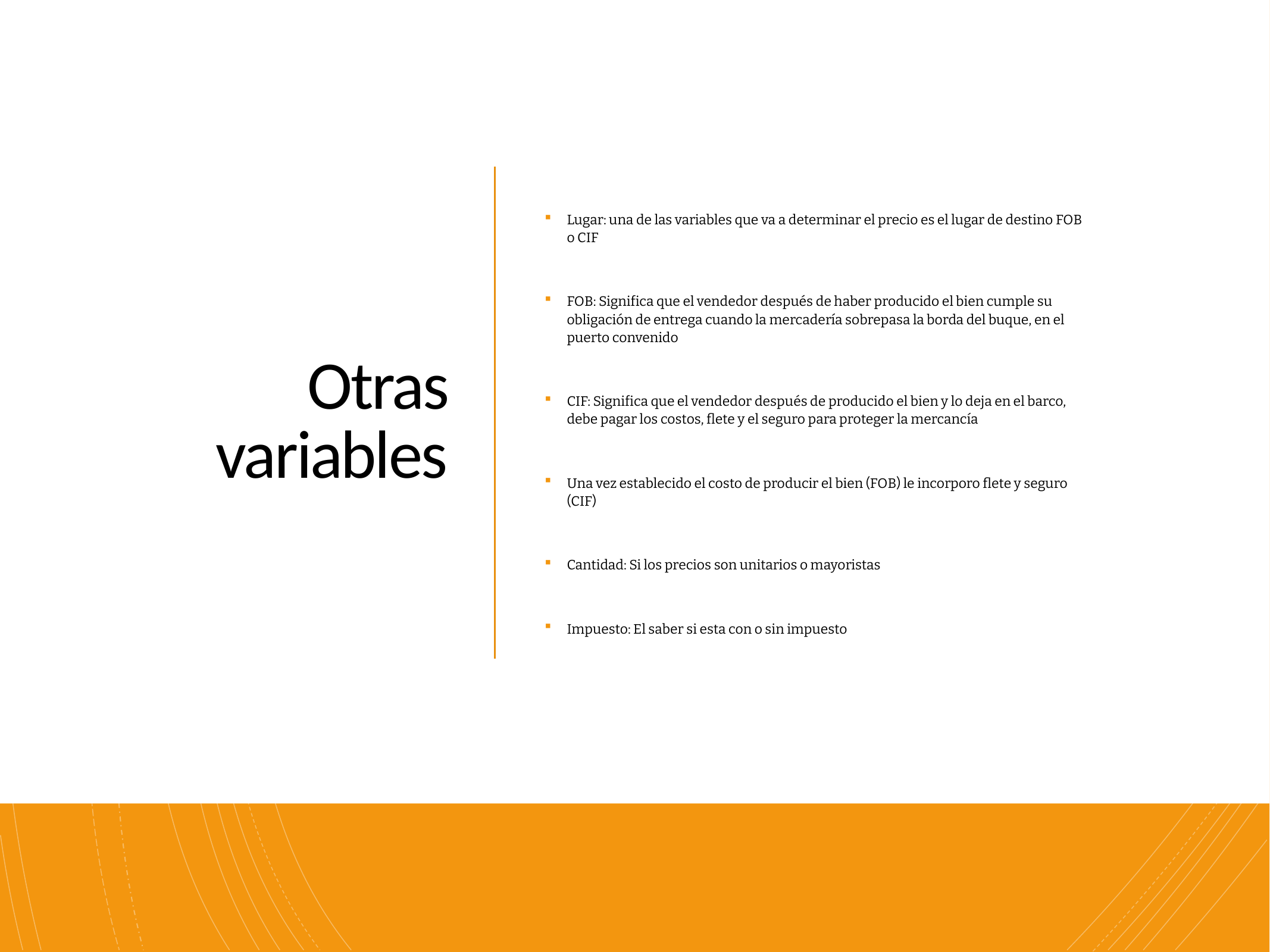

# Otras variables
Lugar: una de las variables que va a determinar el precio es el lugar de destino FOB o CIF
FOB: Significa que el vendedor después de haber producido el bien cumple su obligación de entrega cuando la mercadería sobrepasa la borda del buque, en el puerto convenido
CIF: Significa que el vendedor después de producido el bien y lo deja en el barco, debe pagar los costos, flete y el seguro para proteger la mercancía
Una vez establecido el costo de producir el bien (FOB) le incorporo flete y seguro (CIF)
Cantidad: Si los precios son unitarios o mayoristas
Impuesto: El saber si esta con o sin impuesto